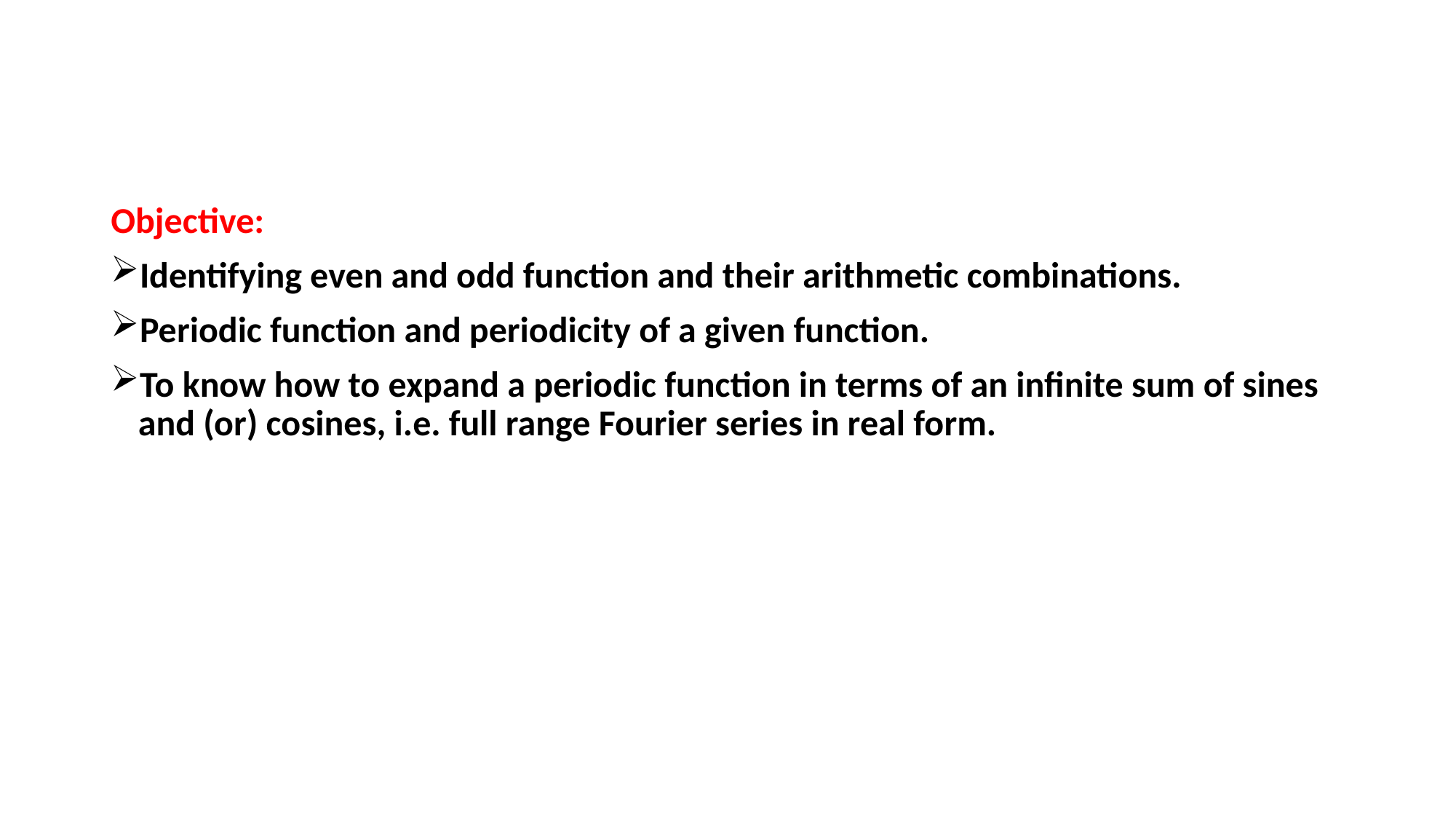

Objective:
Identifying even and odd function and their arithmetic combinations.
Periodic function and periodicity of a given function.
To know how to expand a periodic function in terms of an infinite sum of sines and (or) cosines, i.e. full range Fourier series in real form.